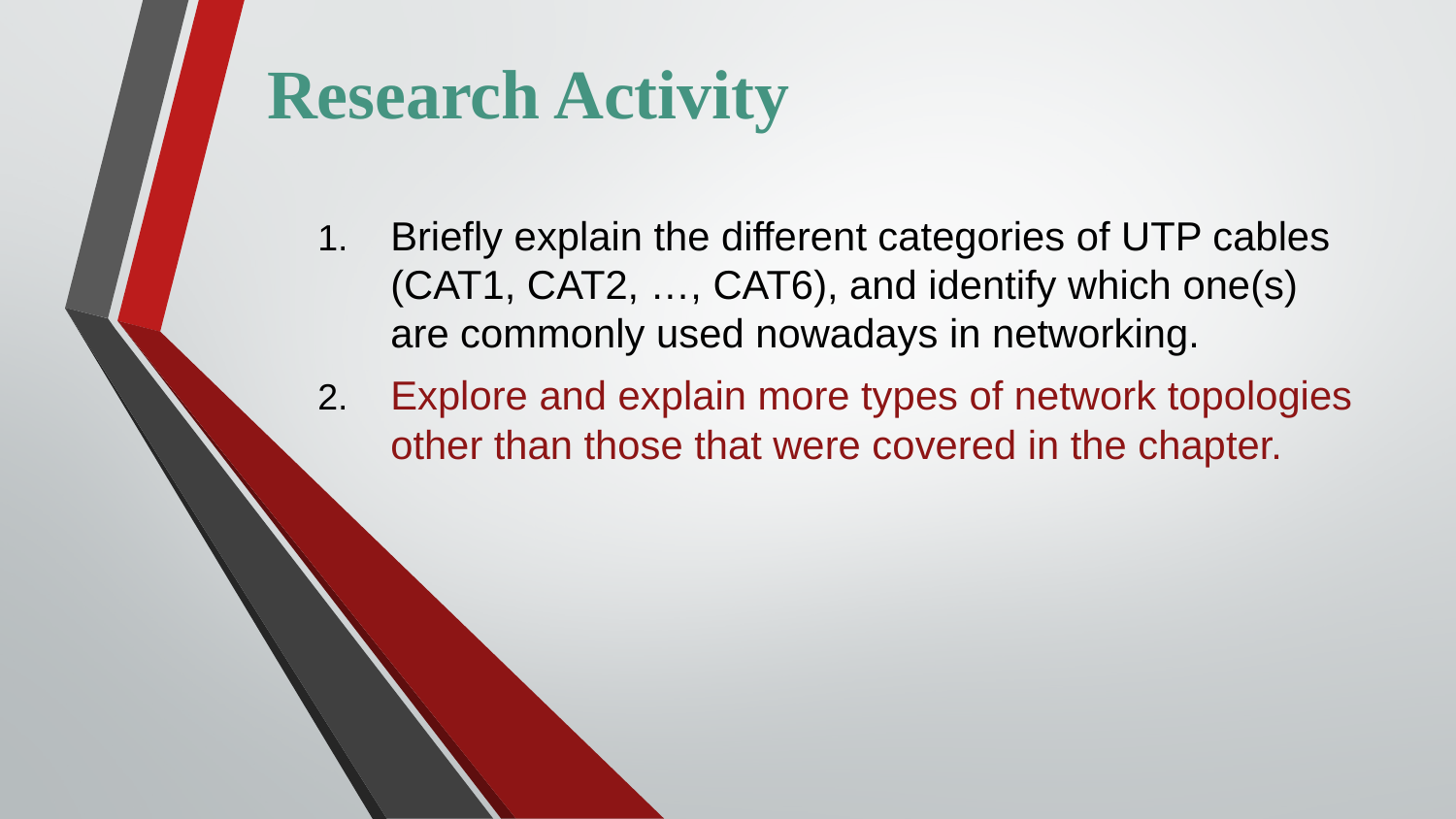

Research Activity
Briefly explain the different categories of UTP cables (CAT1, CAT2, …, CAT6), and identify which one(s) are commonly used nowadays in networking.
Explore and explain more types of network topologies other than those that were covered in the chapter.